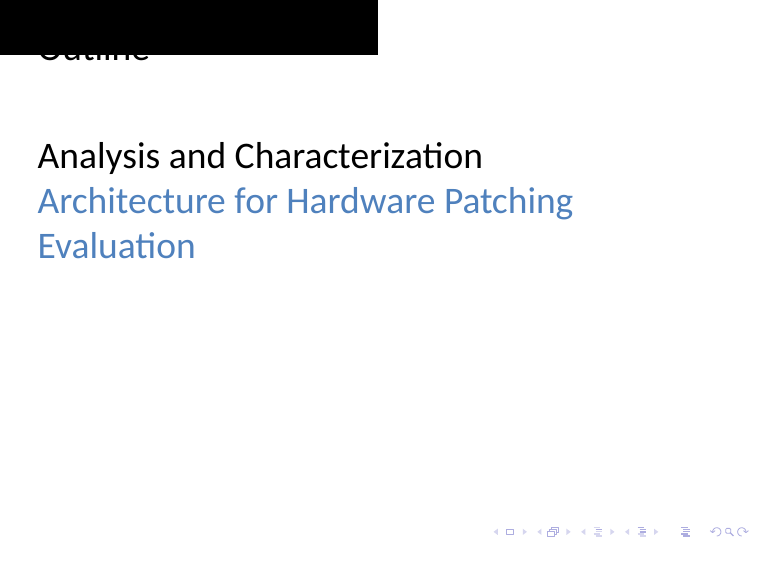

# Outline
Analysis and Characterization
Architecture for Hardware Patching
Evaluation
53
http://iacoma.cs.uiuc.edu